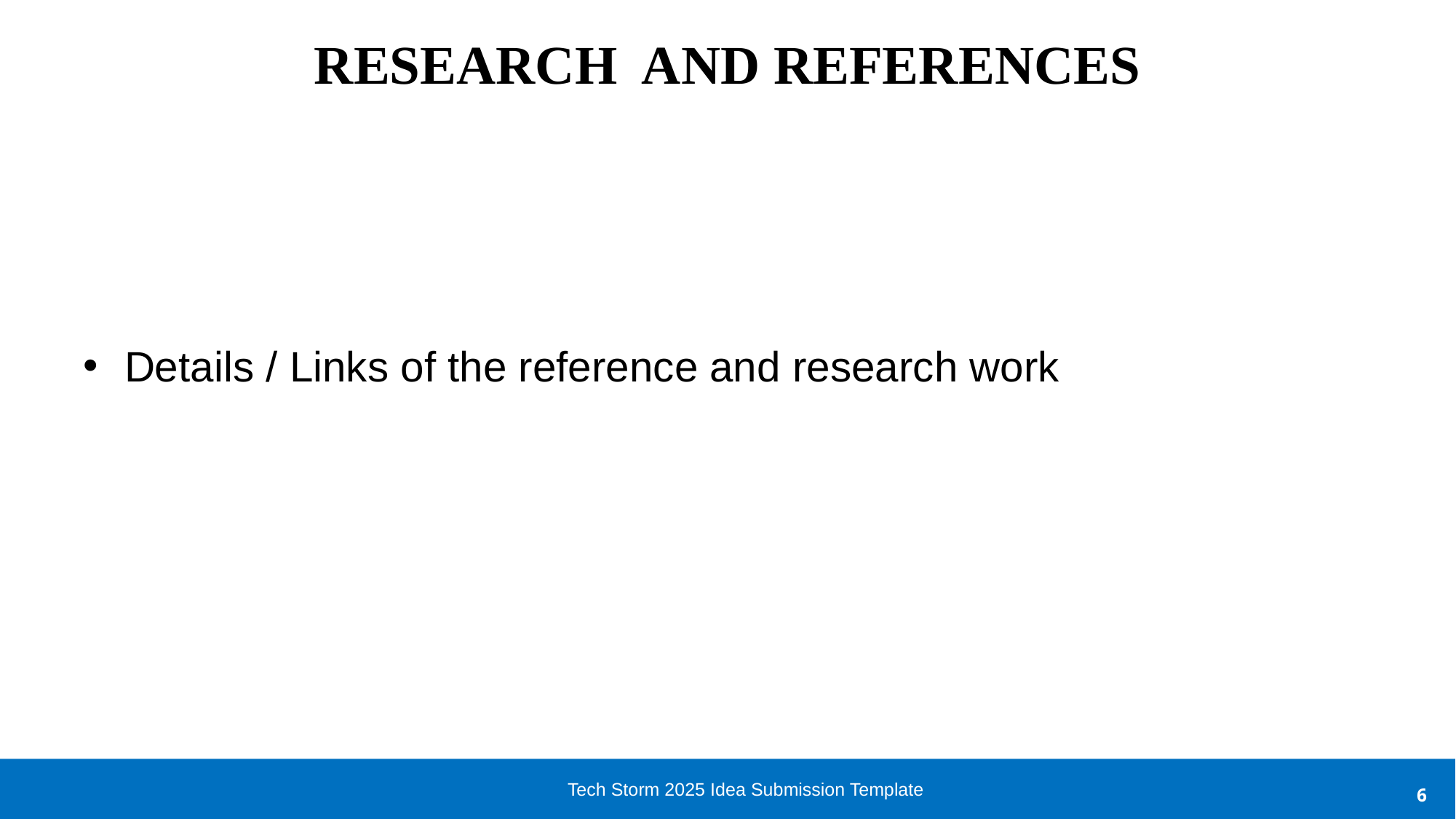

# RESEARCH  AND REFERENCES
Details / Links of the reference and research work

Tech Storm 2025 Idea Submission Template
6